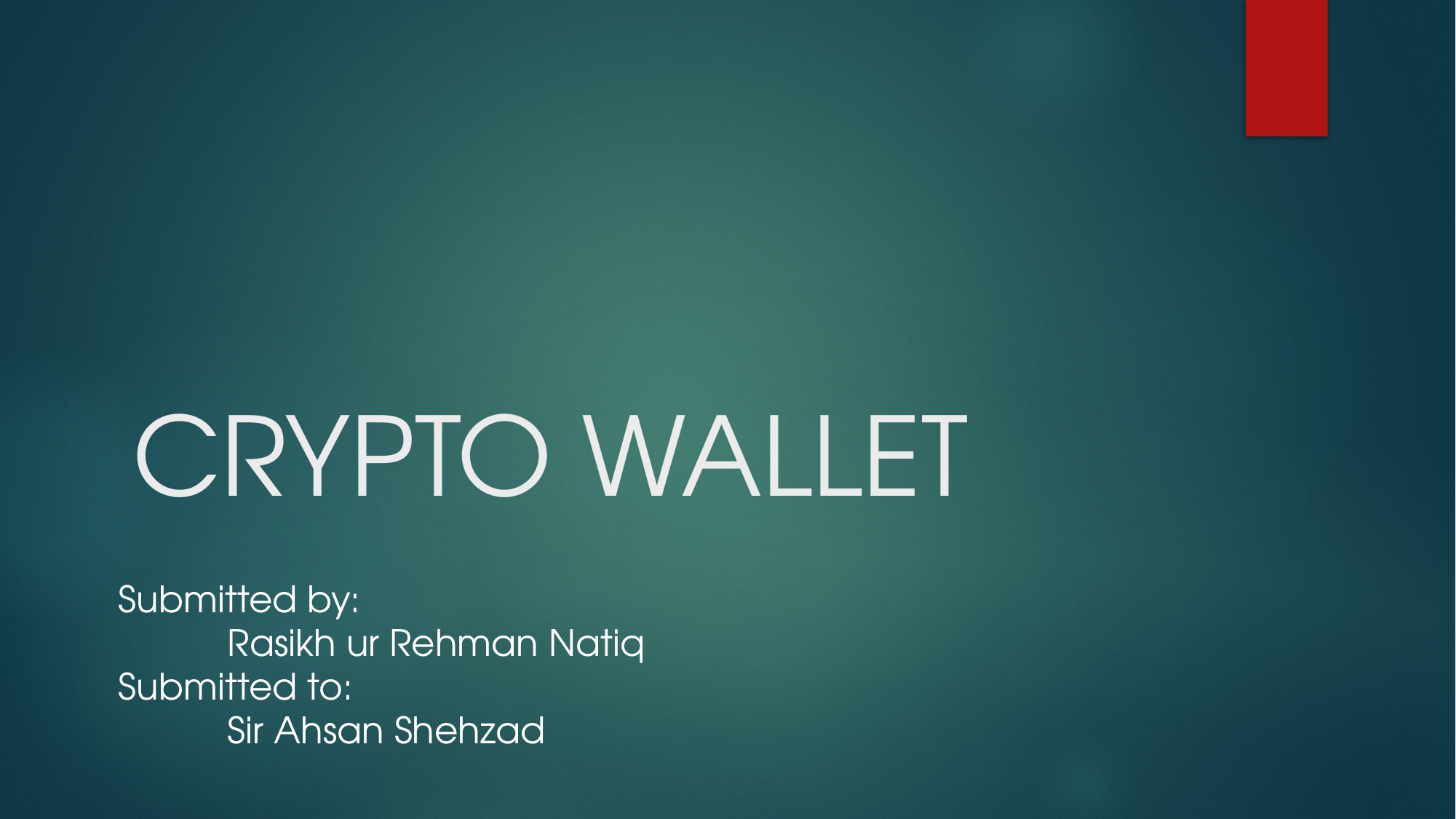

# CRYPTO WALLET
Submitted by:
	Rasikh ur Rehman Natiq
Submitted to:
	Sir Ahsan Shehzad